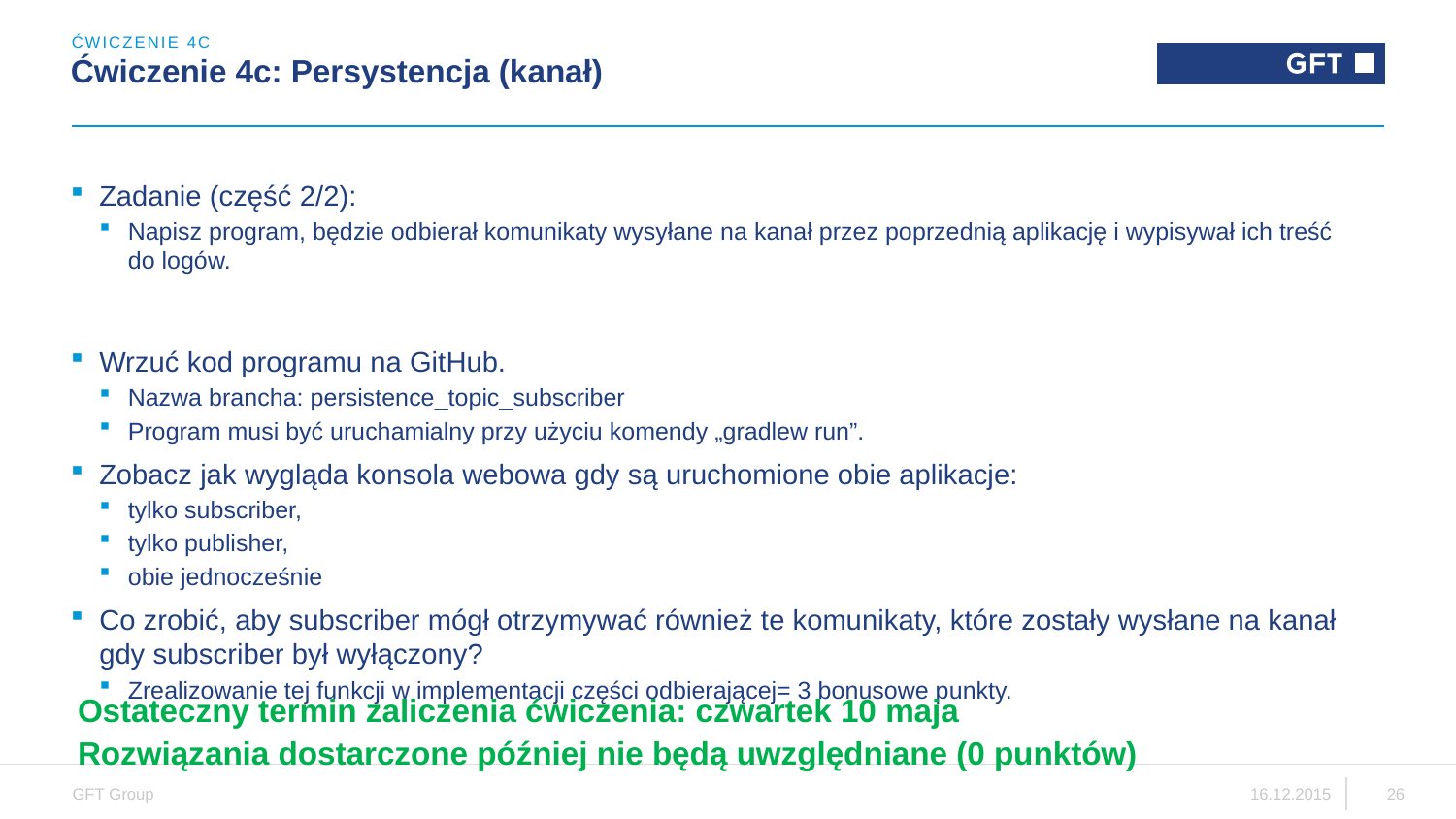

ĆWICZENIE 4C
# Ćwiczenie 4c: Persystencja (kanał)
Zadanie (część 2/2):
Napisz program, będzie odbierał komunikaty wysyłane na kanał przez poprzednią aplikację i wypisywał ich treść do logów.

Wrzuć kod programu na GitHub.
Nazwa brancha: persistence_topic_subscriber
Program musi być uruchamialny przy użyciu komendy „gradlew run”.
Zobacz jak wygląda konsola webowa gdy są uruchomione obie aplikacje:
tylko subscriber,
tylko publisher,
obie jednocześnie
Co zrobić, aby subscriber mógł otrzymywać również te komunikaty, które zostały wysłane na kanał gdy subscriber był wyłączony?
Zrealizowanie tej funkcji w implementacji części odbierającej= 3 bonusowe punkty.

Ostateczny termin zaliczenia ćwiczenia: czwartek 10 maja
Rozwiązania dostarczone później nie będą uwzględniane (0 punktów)